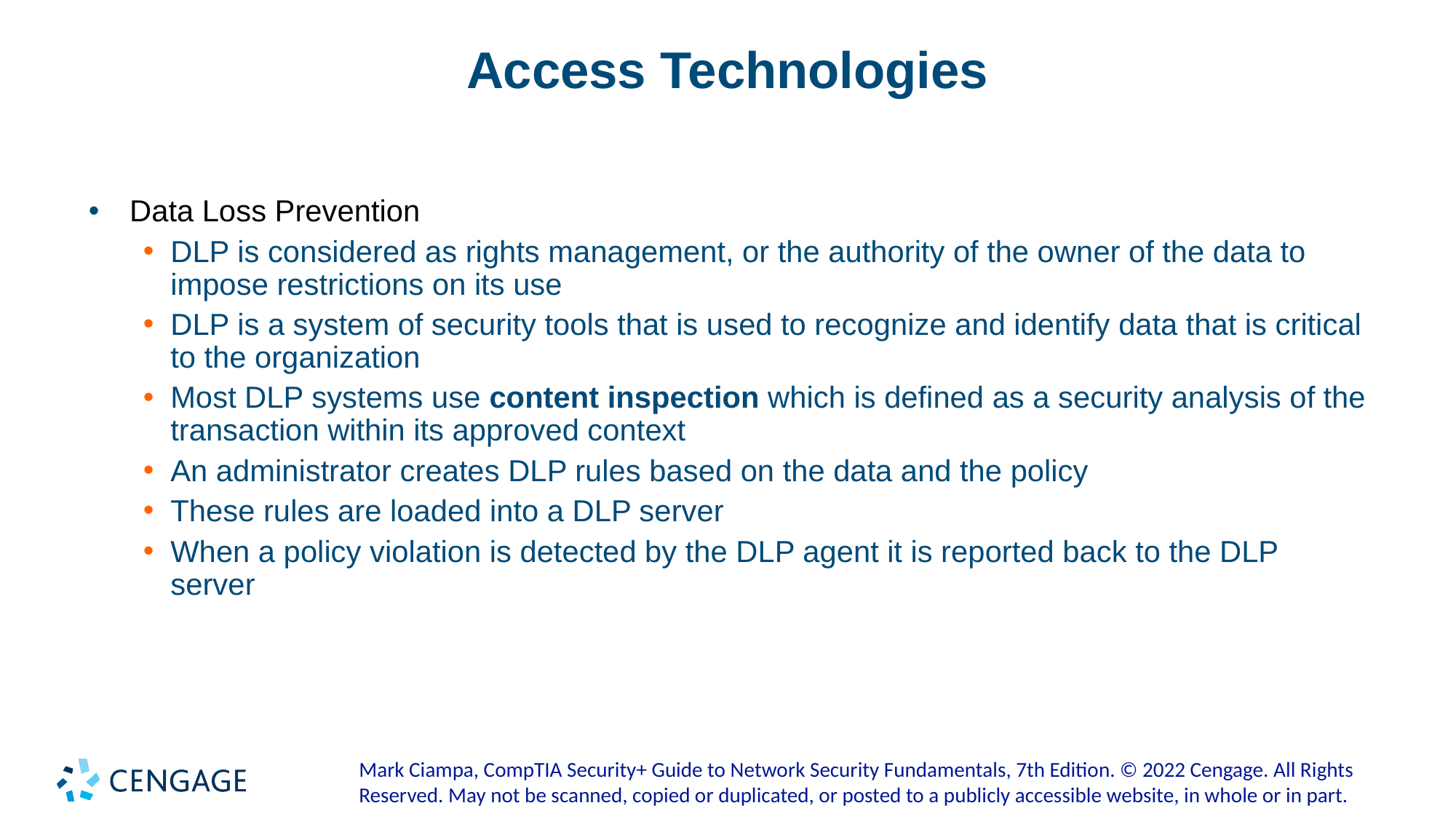

# Access Technologies
Data Loss Prevention
DLP is considered as rights management, or the authority of the owner of the data to impose restrictions on its use
DLP is a system of security tools that is used to recognize and identify data that is critical to the organization
Most DLP systems use content inspection which is defined as a security analysis of the transaction within its approved context
An administrator creates DLP rules based on the data and the policy
These rules are loaded into a DLP server
When a policy violation is detected by the DLP agent it is reported back to the DLP server